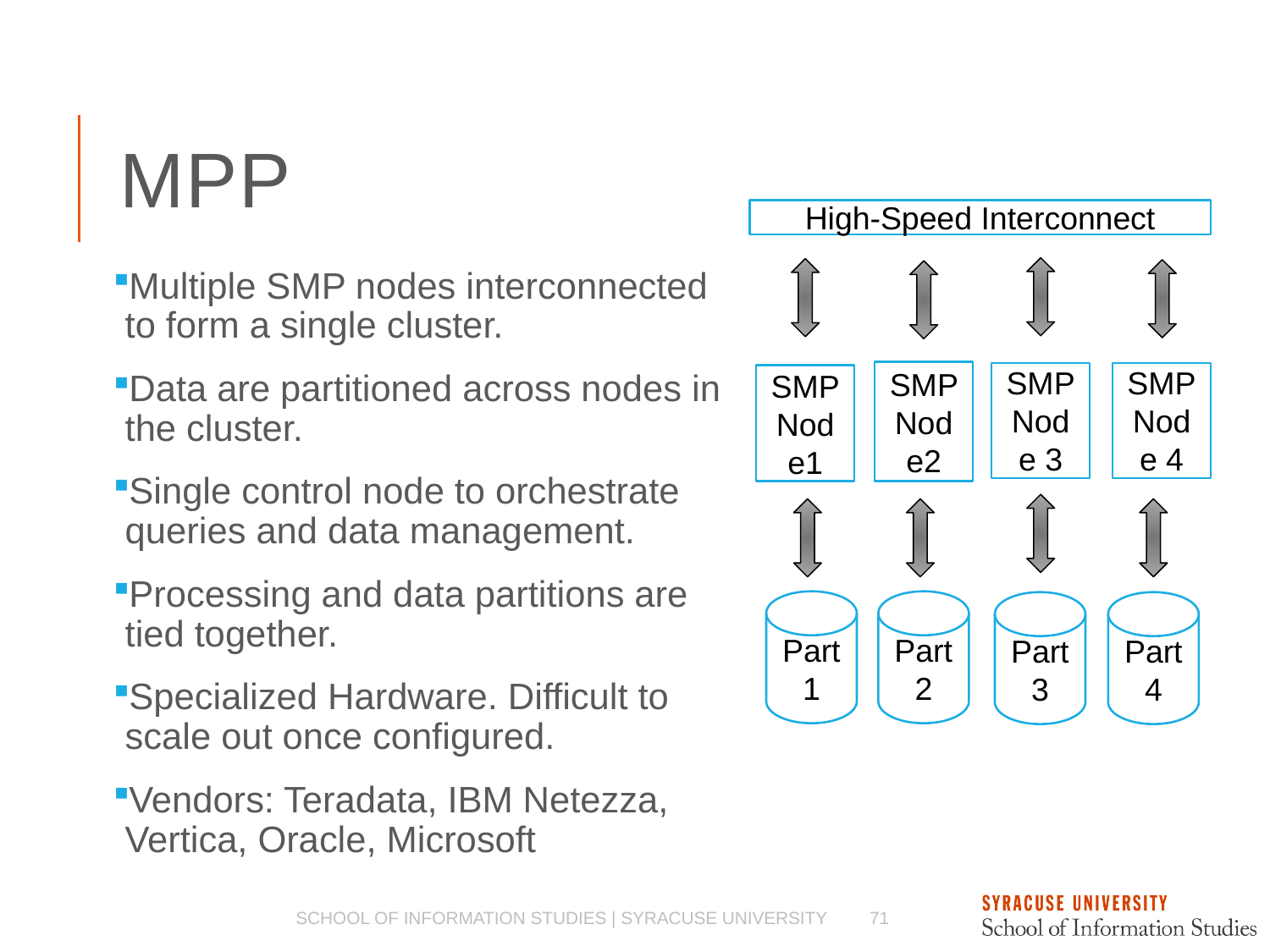

# MPP
High-Speed Interconnect

Multiple SMP nodes interconnected to form a single cluster.
Data are partitioned across nodes in the cluster.
Single control node to orchestrate queries and data management.
Processing and data partitions are tied together.
Specialized Hardware. Difficult to scale out once configured.
Vendors: Teradata, IBM Netezza, Vertica, Oracle, Microsoft

SMP Node2
SMP
Node 3
SMP
Node 4
SMP
Node1

Part
1
Part
2
Part
3
Part
4
School of Information Studies | Syracuse University
71